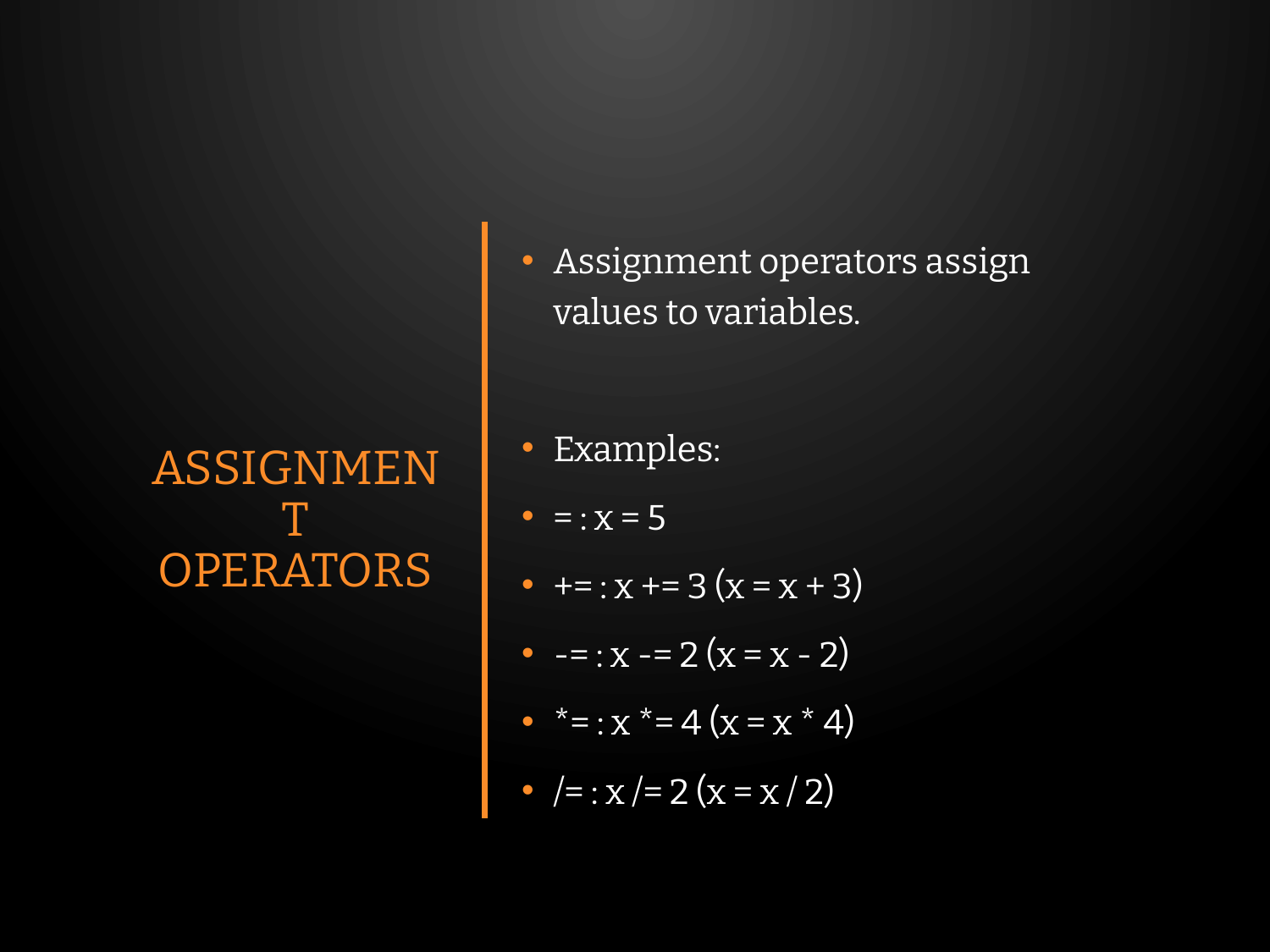

# Assignment Operators
Assignment operators assign values to variables.

Examples:
= : x = 5
+= : x += 3 (x = x + 3)
-= : x -= 2 (x = x - 2)
*= : x *= 4 (x = x * 4)
/= : x /= 2 (x = x / 2)